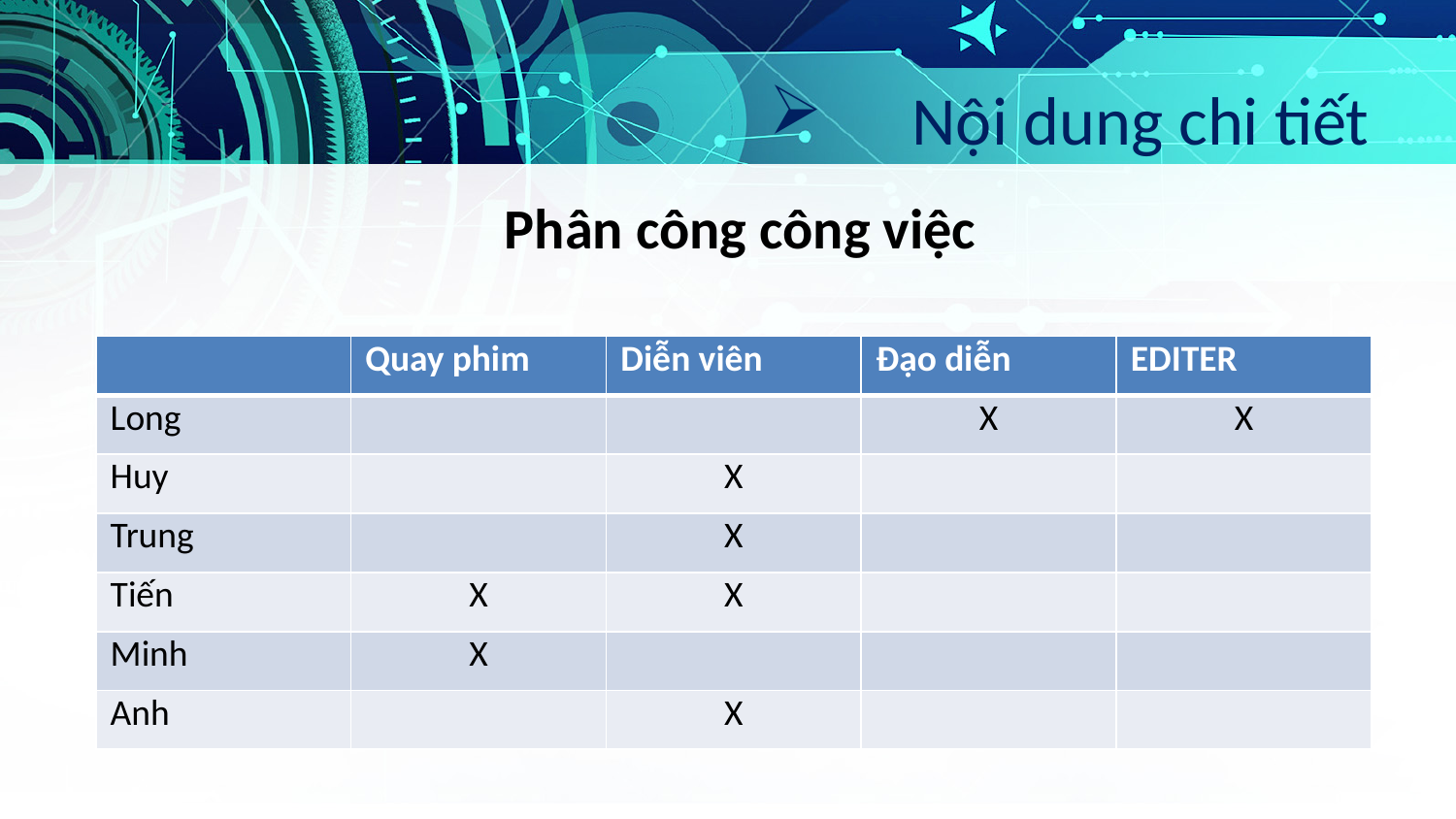

# Nội dung chi tiết
Phân công công việc
|  | Quay phim | Diễn viên | Đạo diễn | EDITER |
| --- | --- | --- | --- | --- |
| Long |  |  | X | X |
| Huy |  | X |  |  |
| Trung |  | X |  |  |
| Tiến | X | X |  |  |
| Minh | X |  |  |  |
| Anh |  | X |  |  |